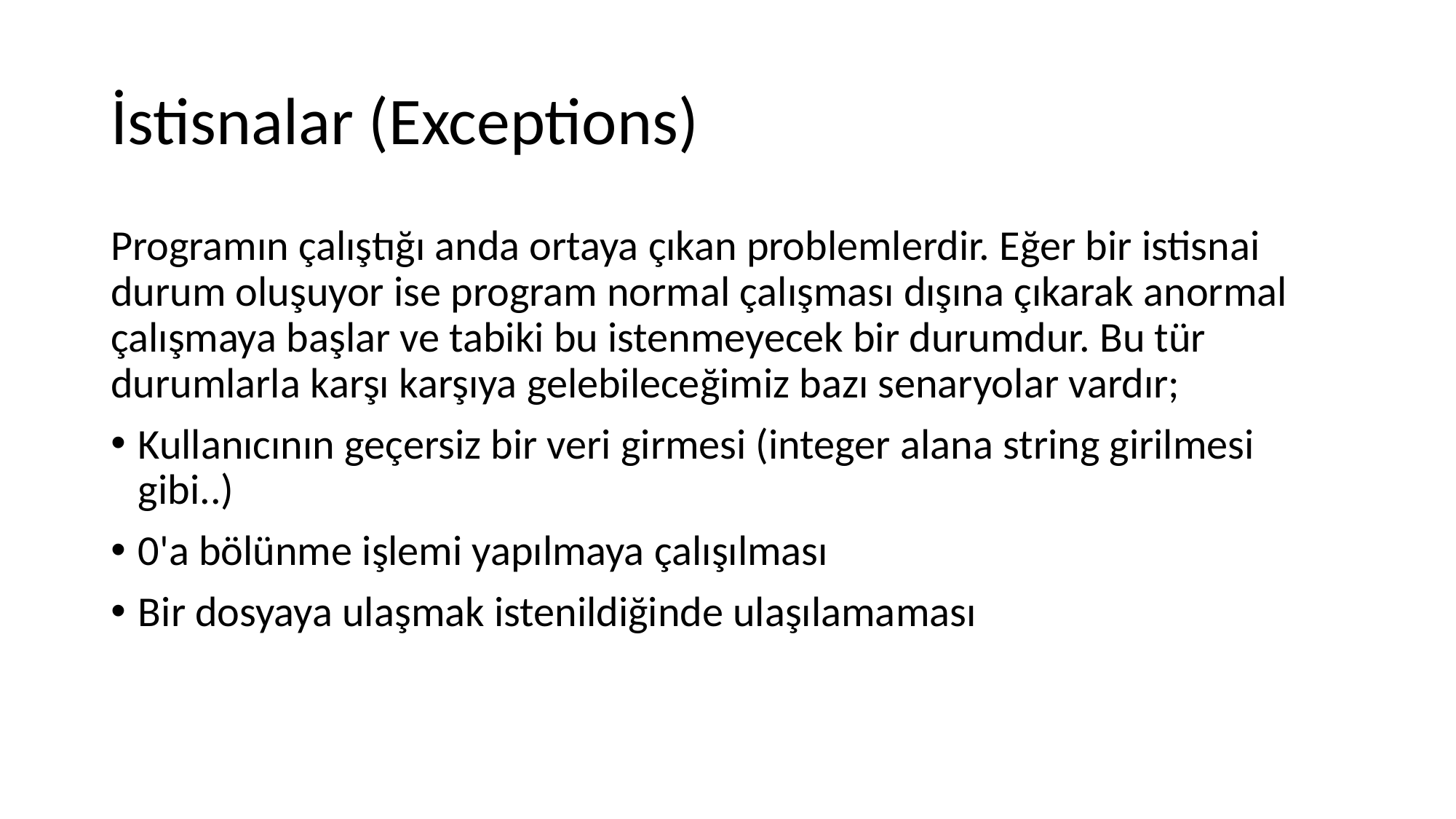

# İstisnalar (Exceptions)
Programın çalıştığı anda ortaya çıkan problemlerdir. Eğer bir istisnai durum oluşuyor ise program normal çalışması dışına çıkarak anormal çalışmaya başlar ve tabiki bu istenmeyecek bir durumdur. Bu tür durumlarla karşı karşıya gelebileceğimiz bazı senaryolar vardır;
Kullanıcının geçersiz bir veri girmesi (integer alana string girilmesi gibi..)
0'a bölünme işlemi yapılmaya çalışılması
Bir dosyaya ulaşmak istenildiğinde ulaşılamaması